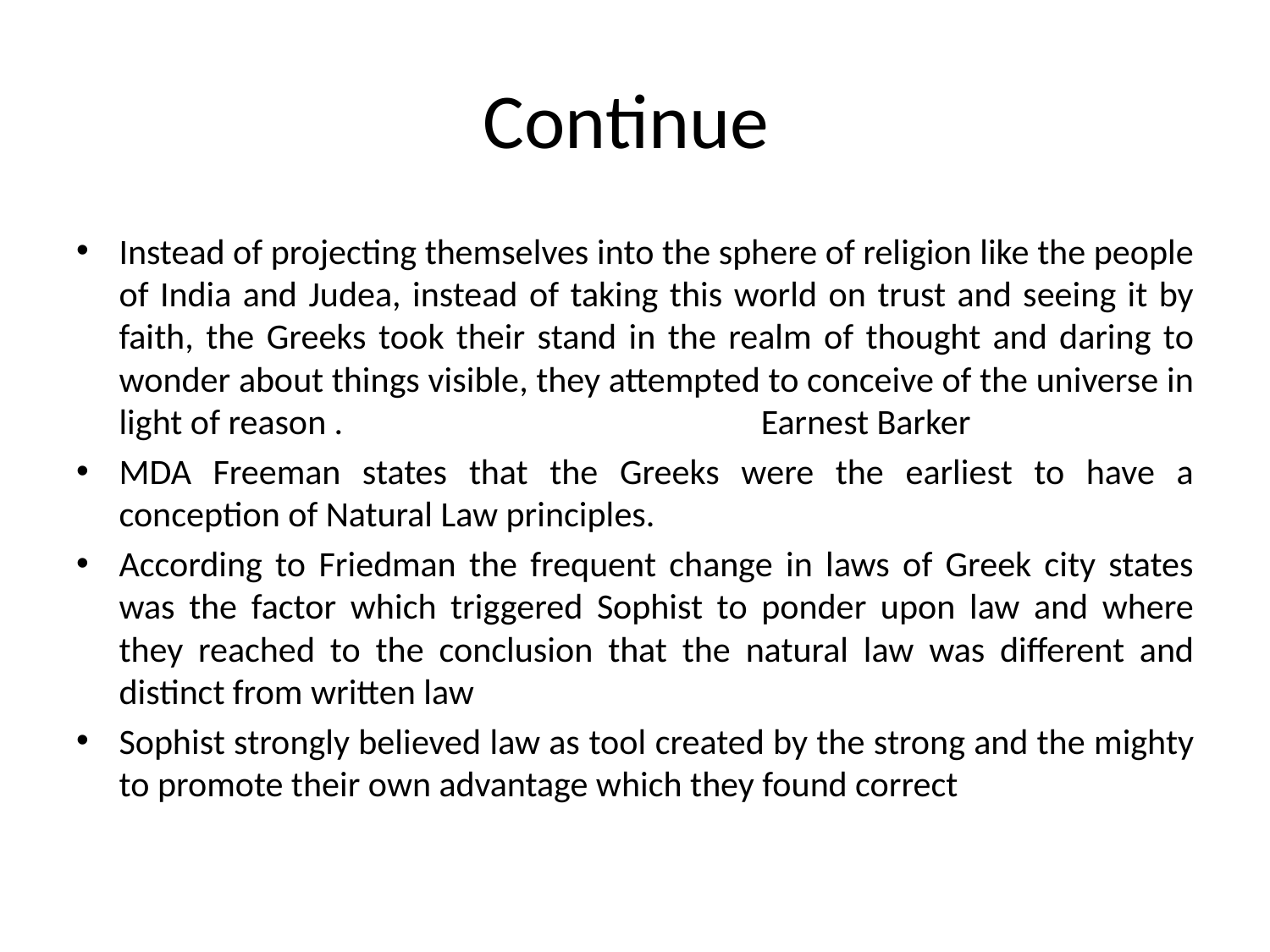

# Continue
Instead of projecting themselves into the sphere of religion like the people of India and Judea, instead of taking this world on trust and seeing it by faith, the Greeks took their stand in the realm of thought and daring to wonder about things visible, they attempted to conceive of the universe in light of reason .                                                    Earnest Barker
MDA Freeman states that the Greeks were the earliest to have a conception of Natural Law principles.
According to Friedman the frequent change in laws of Greek city states was the factor which triggered Sophist to ponder upon law and where they reached to the conclusion that the natural law was different and distinct from written law
Sophist strongly believed law as tool created by the strong and the mighty to promote their own advantage which they found correct